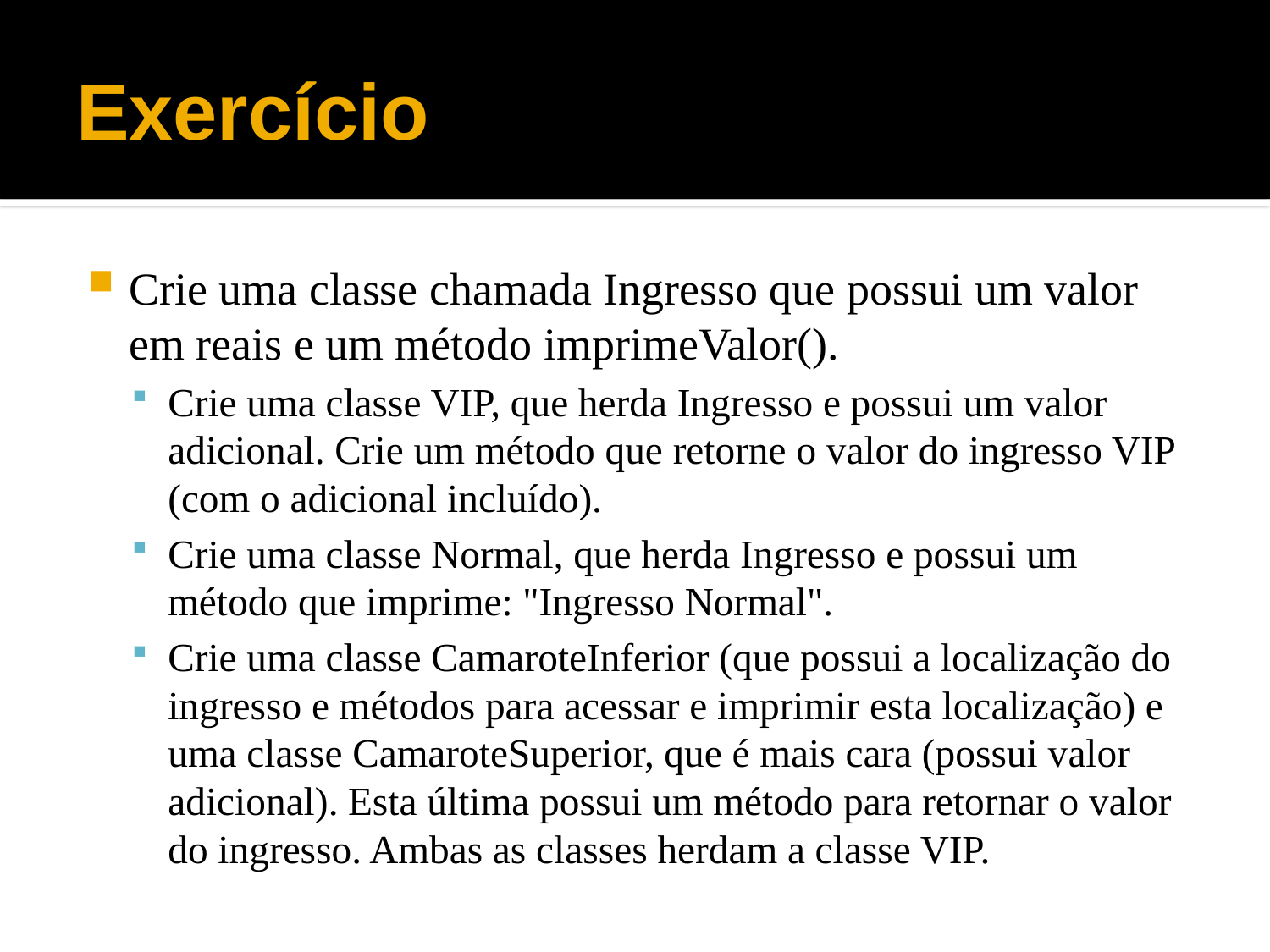

# Exercício
Crie uma classe chamada Ingresso que possui um valor em reais e um método imprimeValor().
Crie uma classe VIP, que herda Ingresso e possui um valor adicional. Crie um método que retorne o valor do ingresso VIP (com o adicional incluído).
Crie uma classe Normal, que herda Ingresso e possui um método que imprime: "Ingresso Normal".
Crie uma classe CamaroteInferior (que possui a localização do ingresso e métodos para acessar e imprimir esta localização) e uma classe CamaroteSuperior, que é mais cara (possui valor adicional). Esta última possui um método para retornar o valor do ingresso. Ambas as classes herdam a classe VIP.